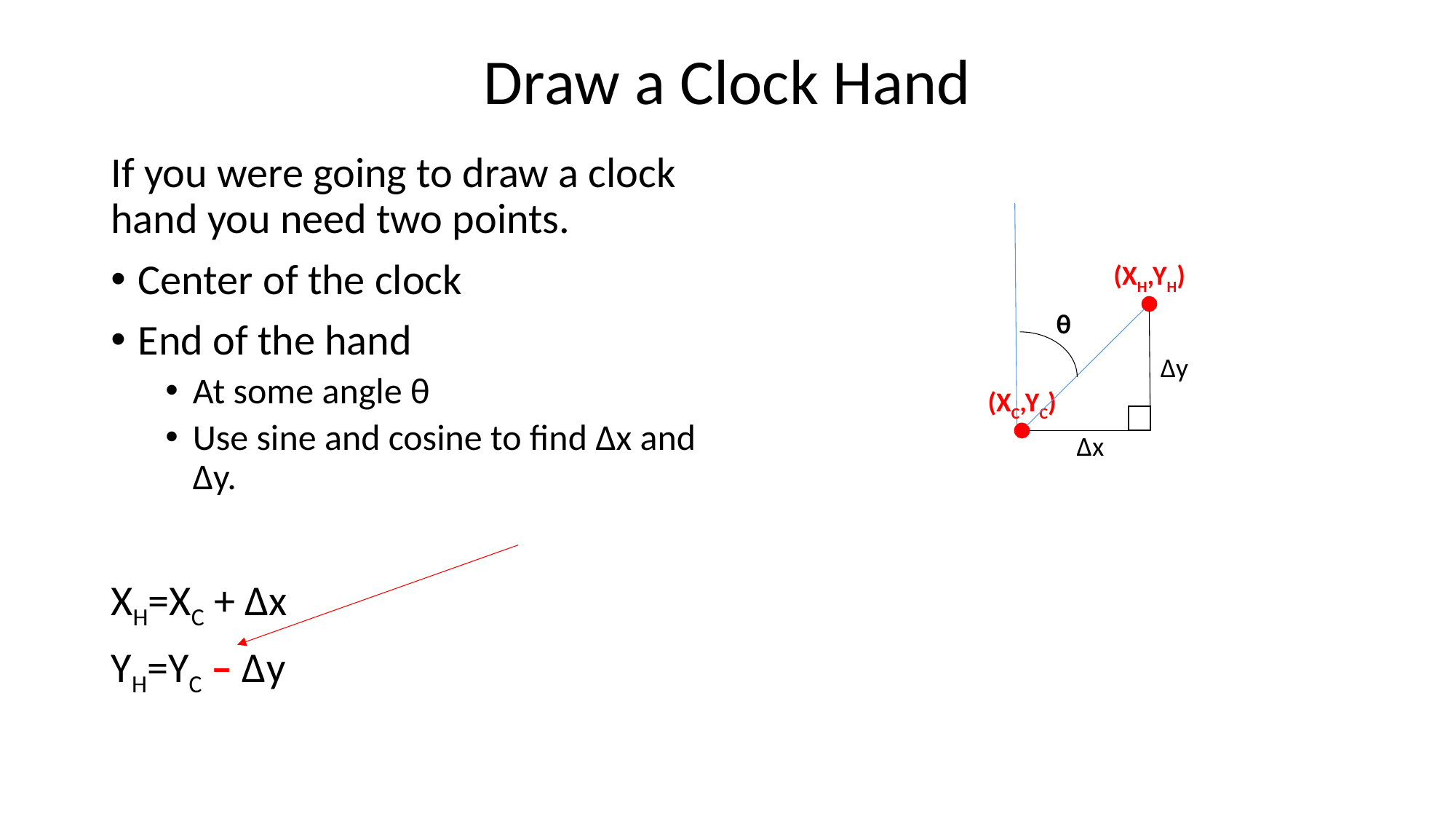

# Draw a Clock Hand
If you were going to draw a clock hand you need two points.
Center of the clock
End of the hand
At some angle θ
Use sine and cosine to find Δx and Δy.

XH=XC + Δx
YH=YC – Δy

(XH,YH)

θ

Δy
(XC,YC)

Δx